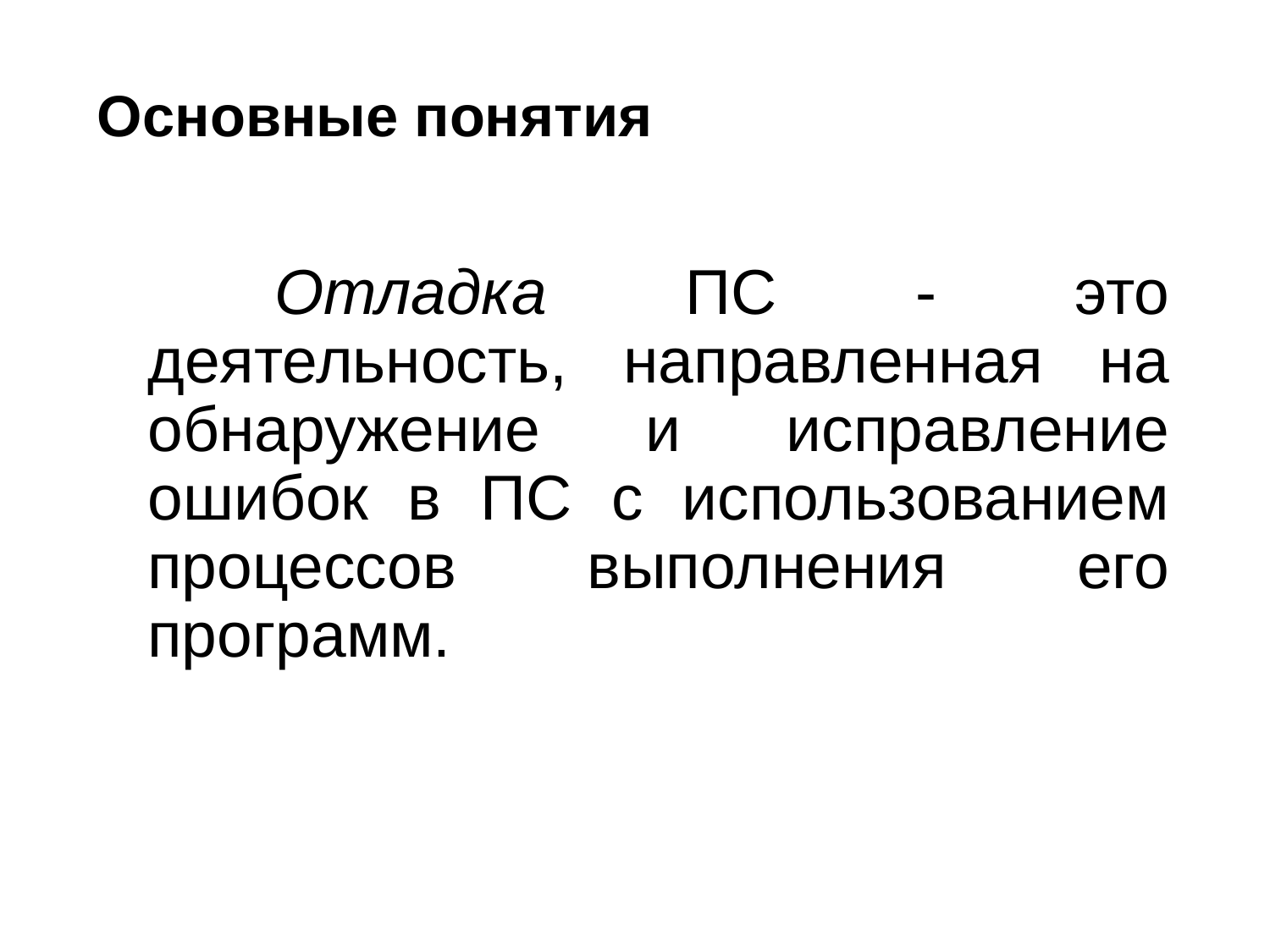

Отладка ПС - это деятельность, направленная на обнаружение и исправление ошибок в ПС с использованием процессов выполнения его программ.

# Основные понятия